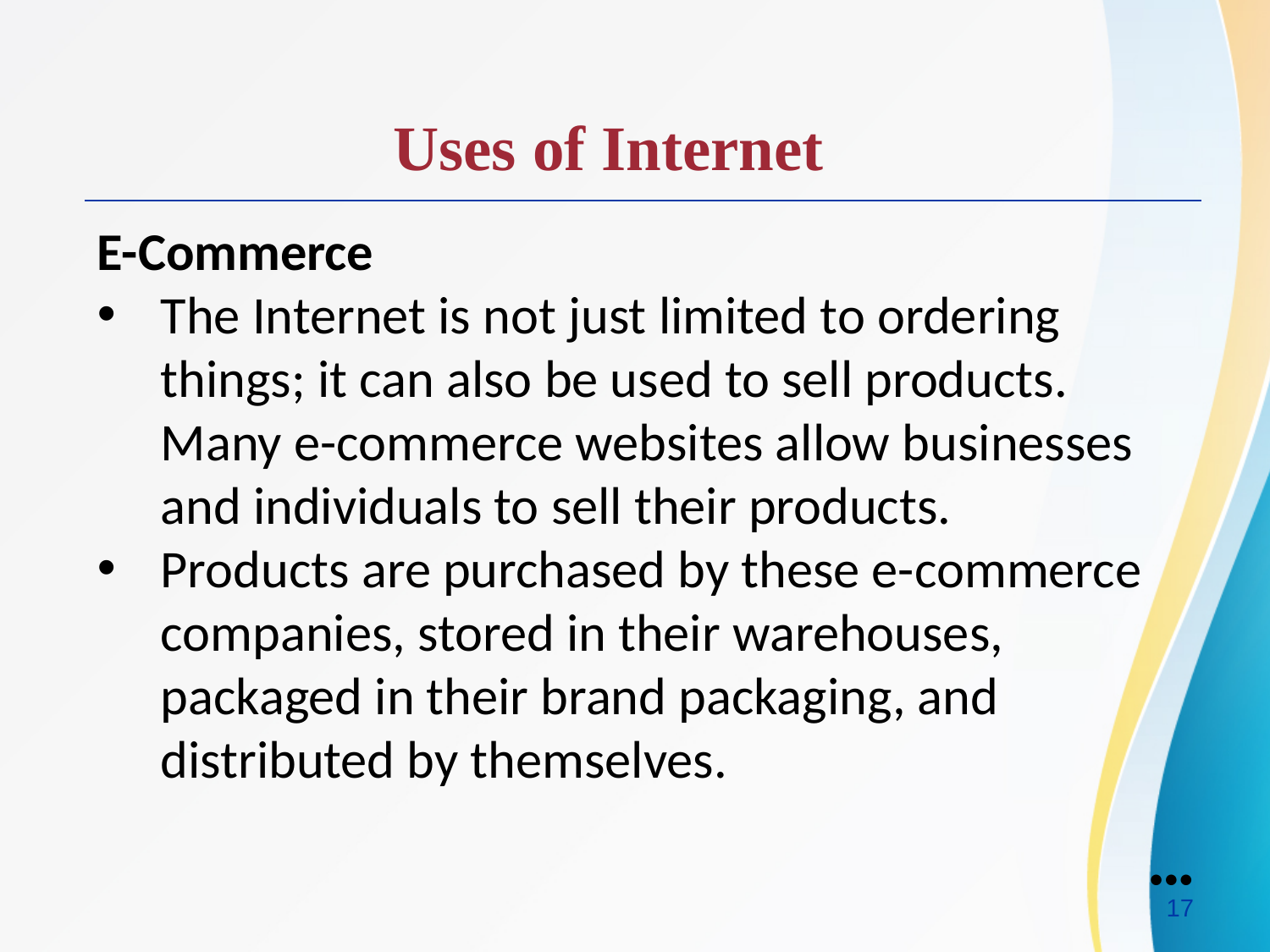

Uses of Internet
E-Commerce
The Internet is not just limited to ordering things; it can also be used to sell products. Many e-commerce websites allow businesses and individuals to sell their products.
Products are purchased by these e-commerce companies, stored in their warehouses, packaged in their brand packaging, and distributed by themselves.
●●●
17